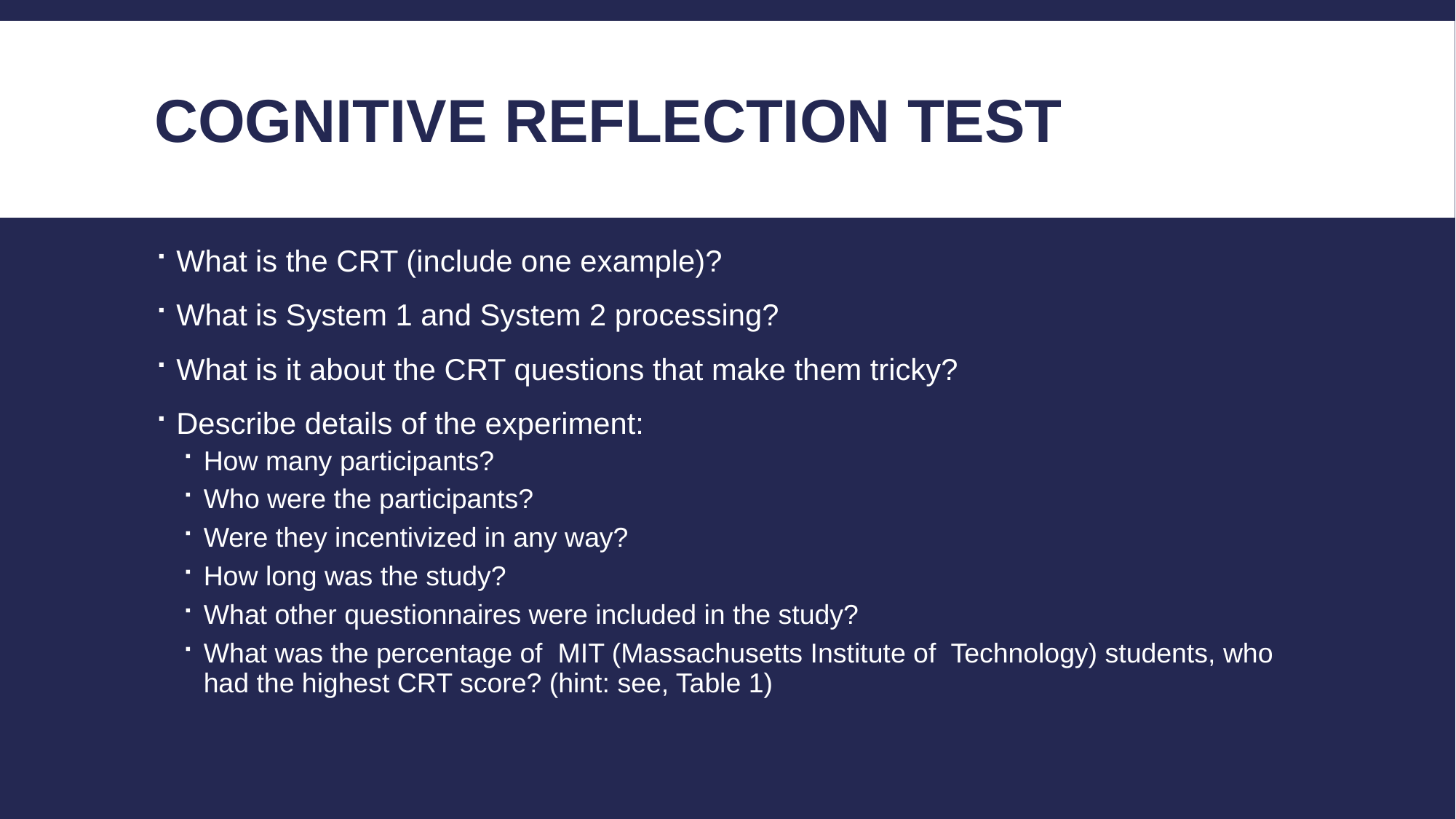

# Cognitive Reflection test
What is the CRT (include one example)?
What is System 1 and System 2 processing?
What is it about the CRT questions that make them tricky?
Describe details of the experiment:
How many participants?
Who were the participants?
Were they incentivized in any way?
How long was the study?
What other questionnaires were included in the study?
What was the percentage of  MIT (Massachusetts Institute of  Technology) students, who had the highest CRT score? (hint: see, Table 1)